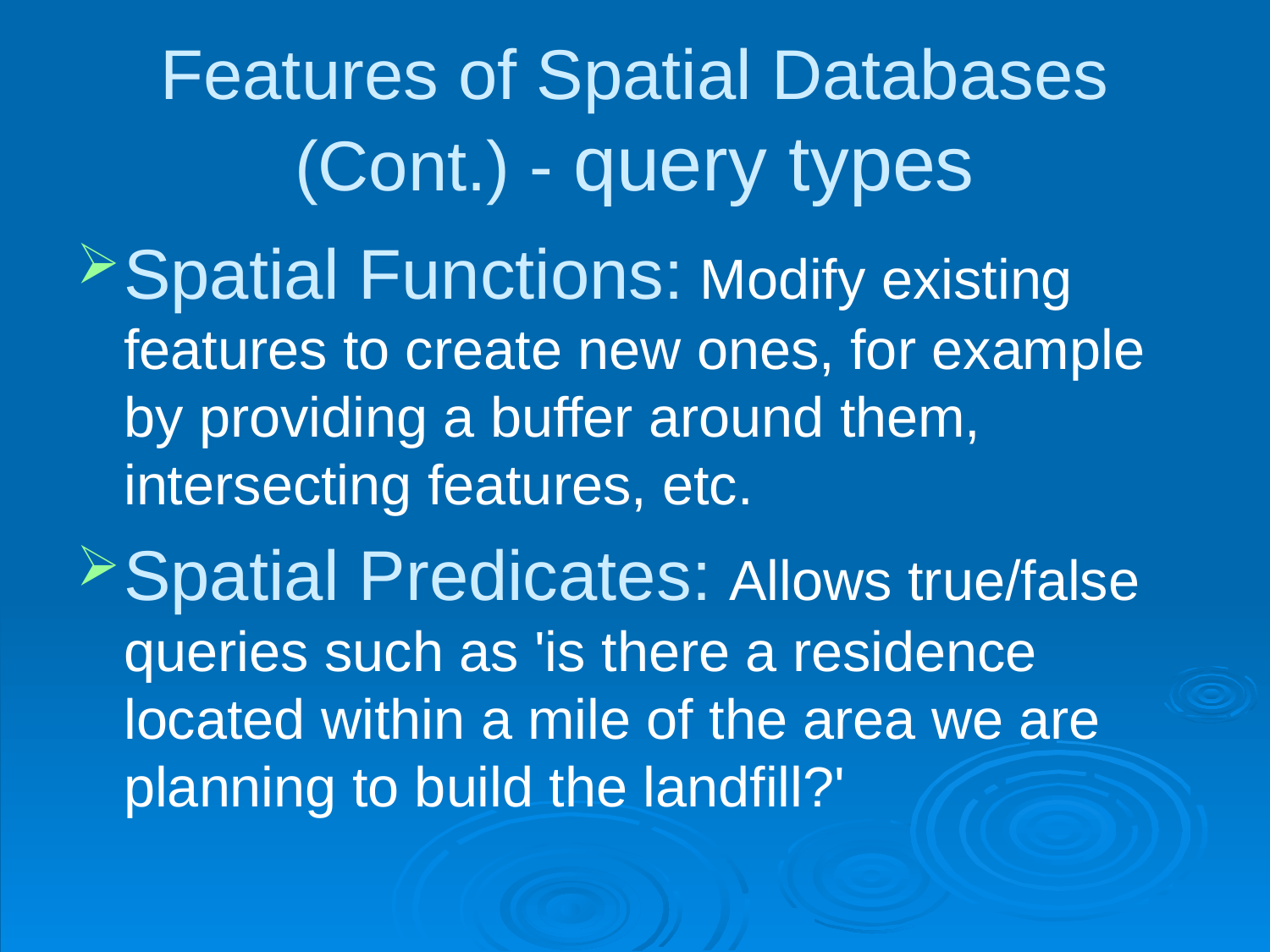

# Features of Spatial Databases (Cont.) - query types
Spatial Functions: Modify existing features to create new ones, for example by providing a buffer around them, intersecting features, etc.
Spatial Predicates: Allows true/false queries such as 'is there a residence located within a mile of the area we are planning to build the landfill?'